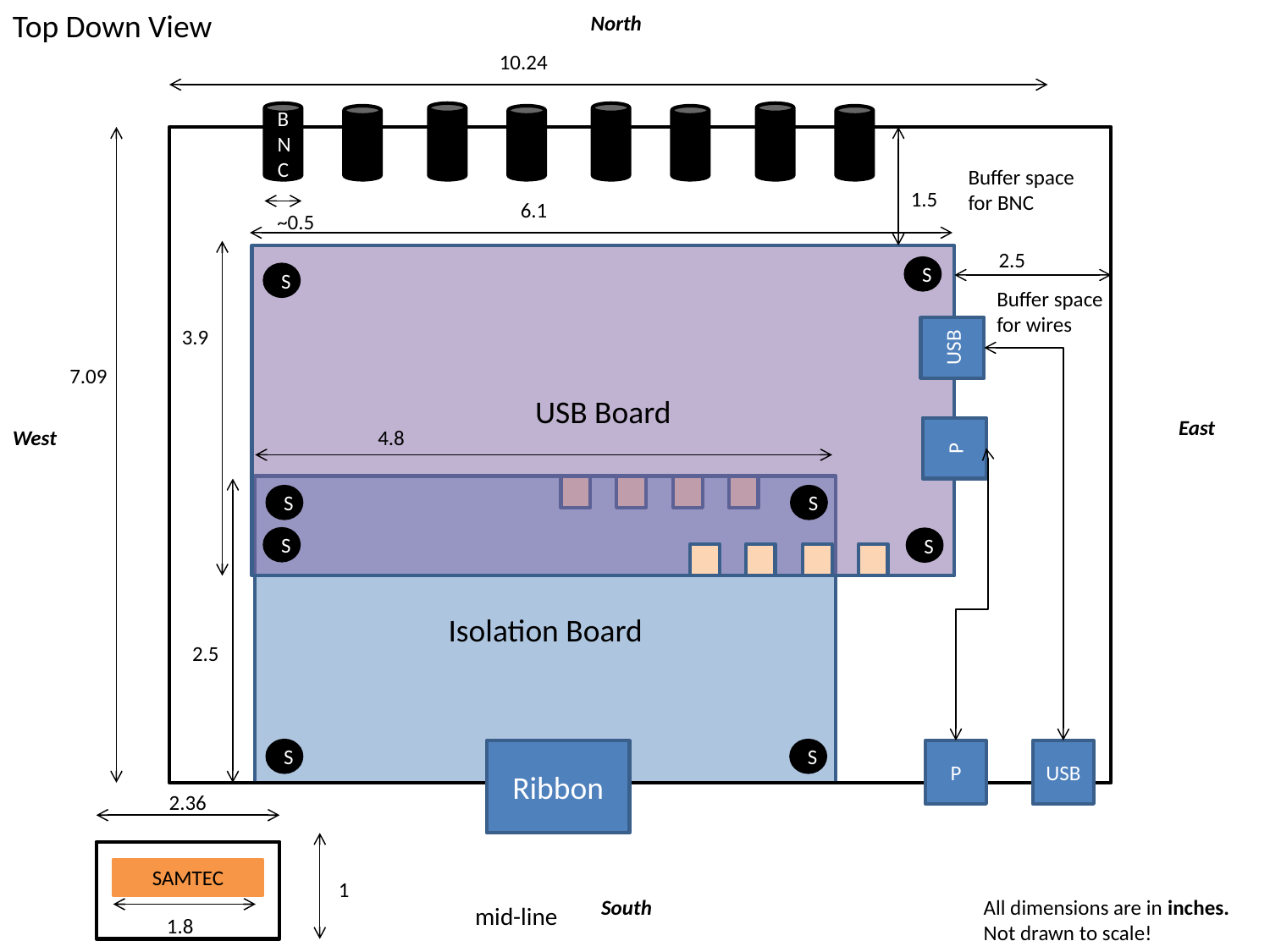

Top Down View
North
10.24
BNC

Buffer space for BNC
1.5
6.1
~0.5
2.5
USB Board
S
S
Buffer space for wires
USB
3.9
7.09
East
P
West
4.8
Isolation Board

S
S
S
S

2.5
Ribbon
S
S
P
USB
2.36

SAMTEC
1.8
1
South
All dimensions are in inches. Not drawn to scale!
mid-line